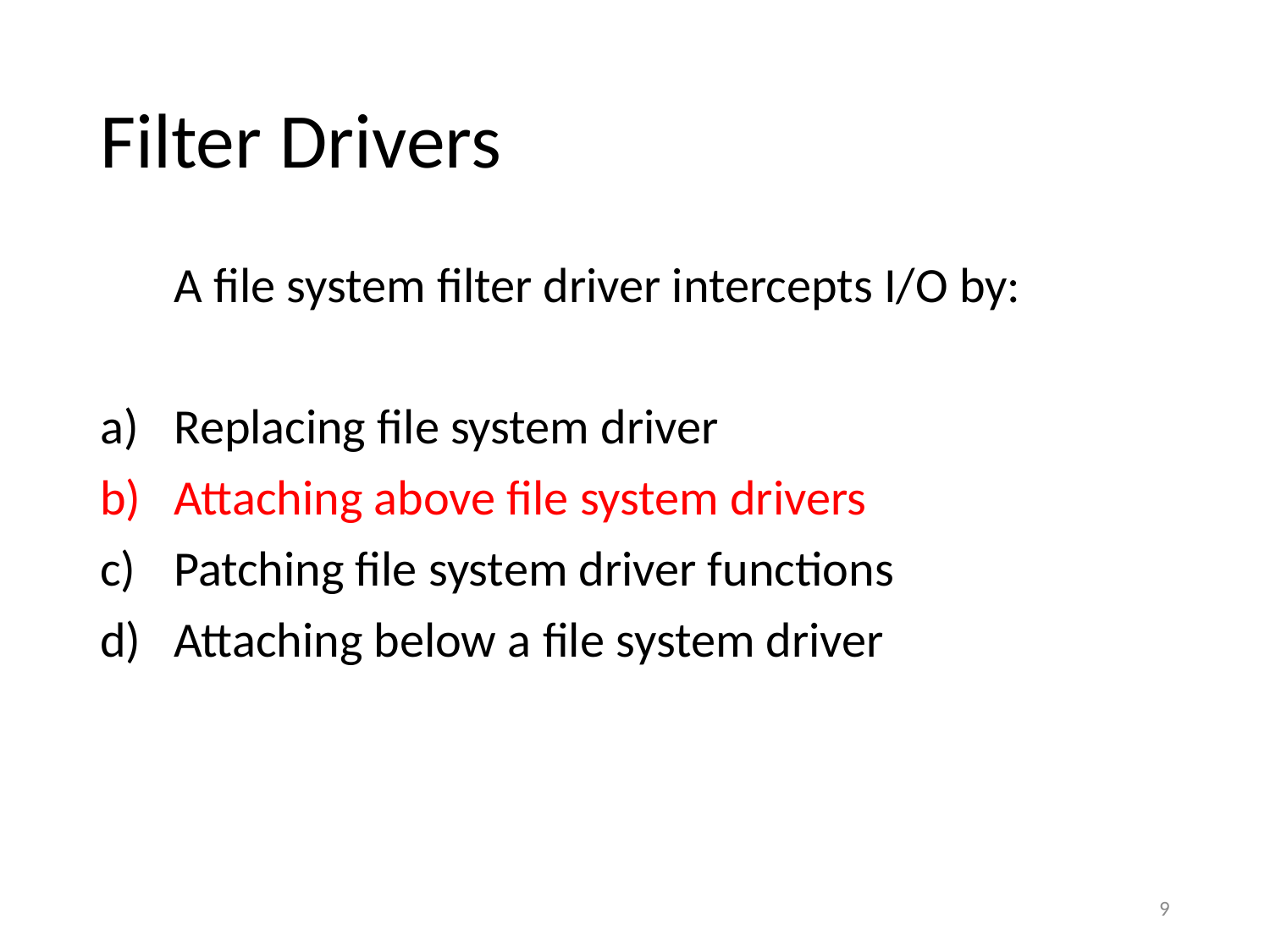

# Filter Drivers
	A file system filter driver intercepts I/O by:

Replacing file system driver
Attaching above file system drivers
Patching file system driver functions
Attaching below a file system driver
9